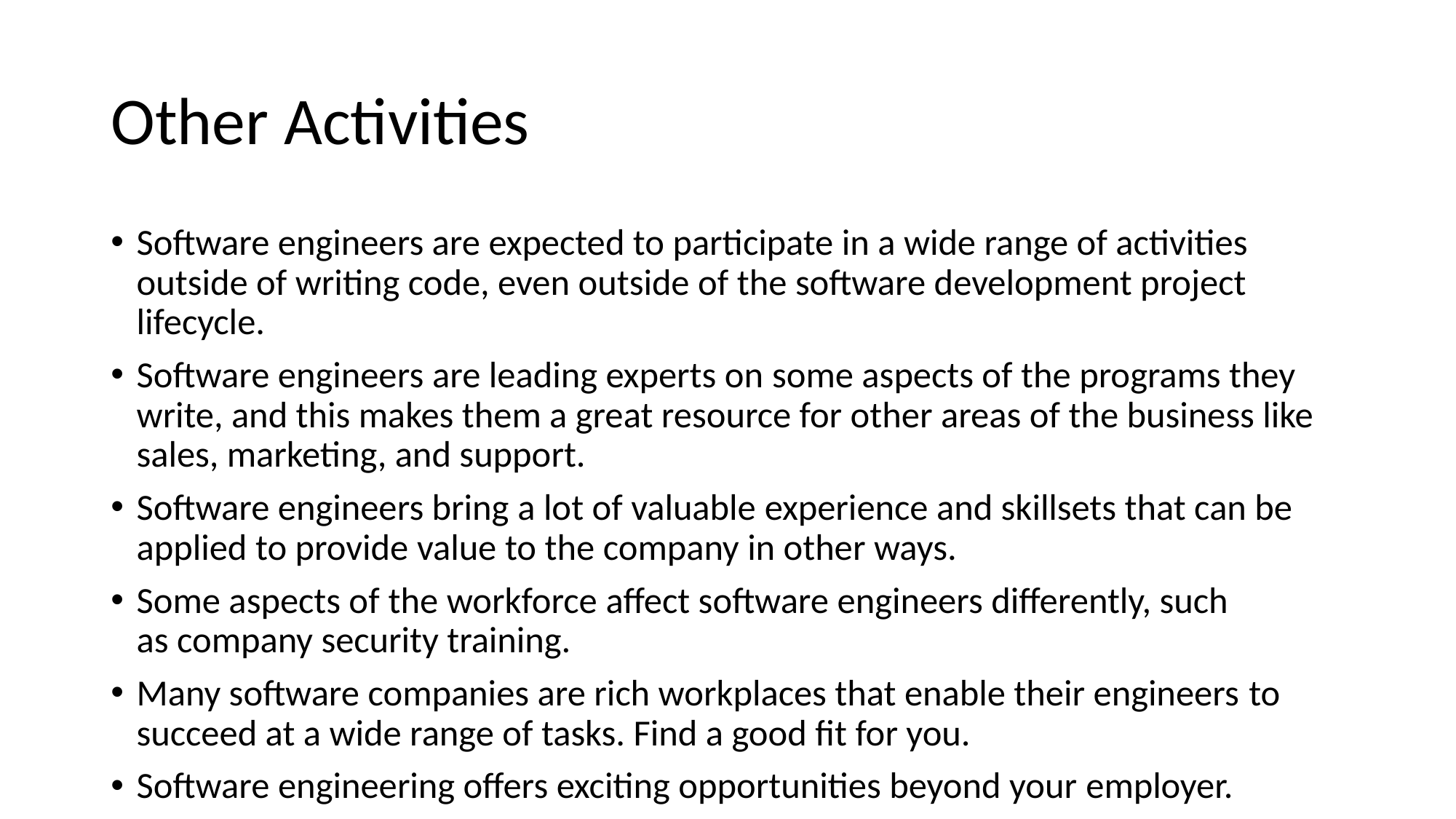

# Other Activities
Software engineers are expected to participate in a wide range of activities outside of writing code, even outside of the software development project lifecycle.
Software engineers are leading experts on some aspects of the programs they write, and this makes them a great resource for other areas of the business like sales, marketing, and support.
Software engineers bring a lot of valuable experience and skillsets that can be applied to provide value to the company in other ways.
Some aspects of the workforce affect software engineers differently, such as company security training.
Many software companies are rich workplaces that enable their engineers to succeed at a wide range of tasks. Find a good fit for you.
Software engineering offers exciting opportunities beyond your employer.